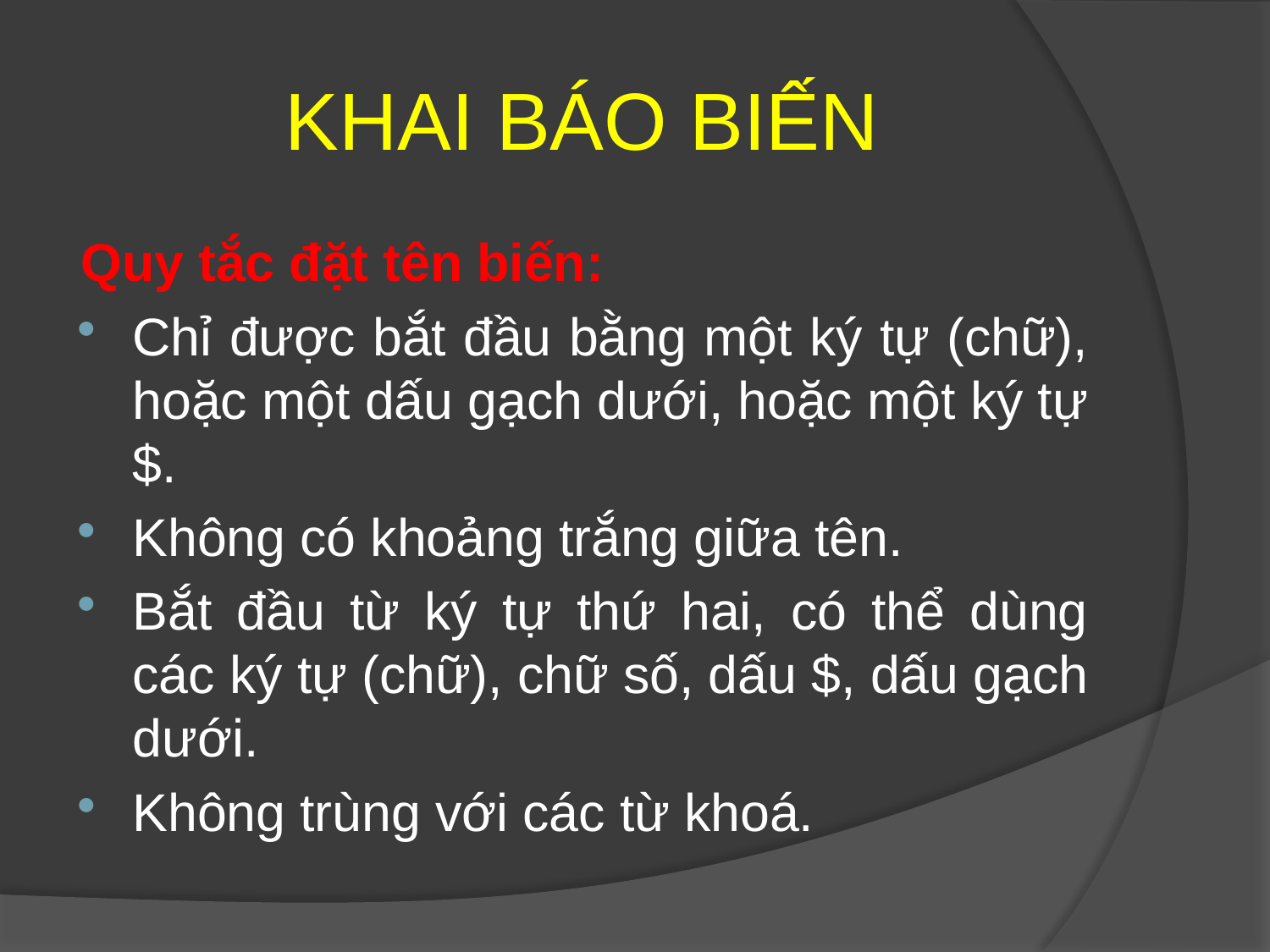

# KHAI BÁO BIẾN
Quy tắc đặt tên biến:
Chỉ được bắt đầu bằng một ký tự (chữ), hoặc một dấu gạch dưới, hoặc một ký tự $.
Không có khoảng trắng giữa tên.
Bắt đầu từ ký tự thứ hai, có thể dùng các ký tự (chữ), chữ số, dấu $, dấu gạch dưới.
Không trùng với các từ khoá.